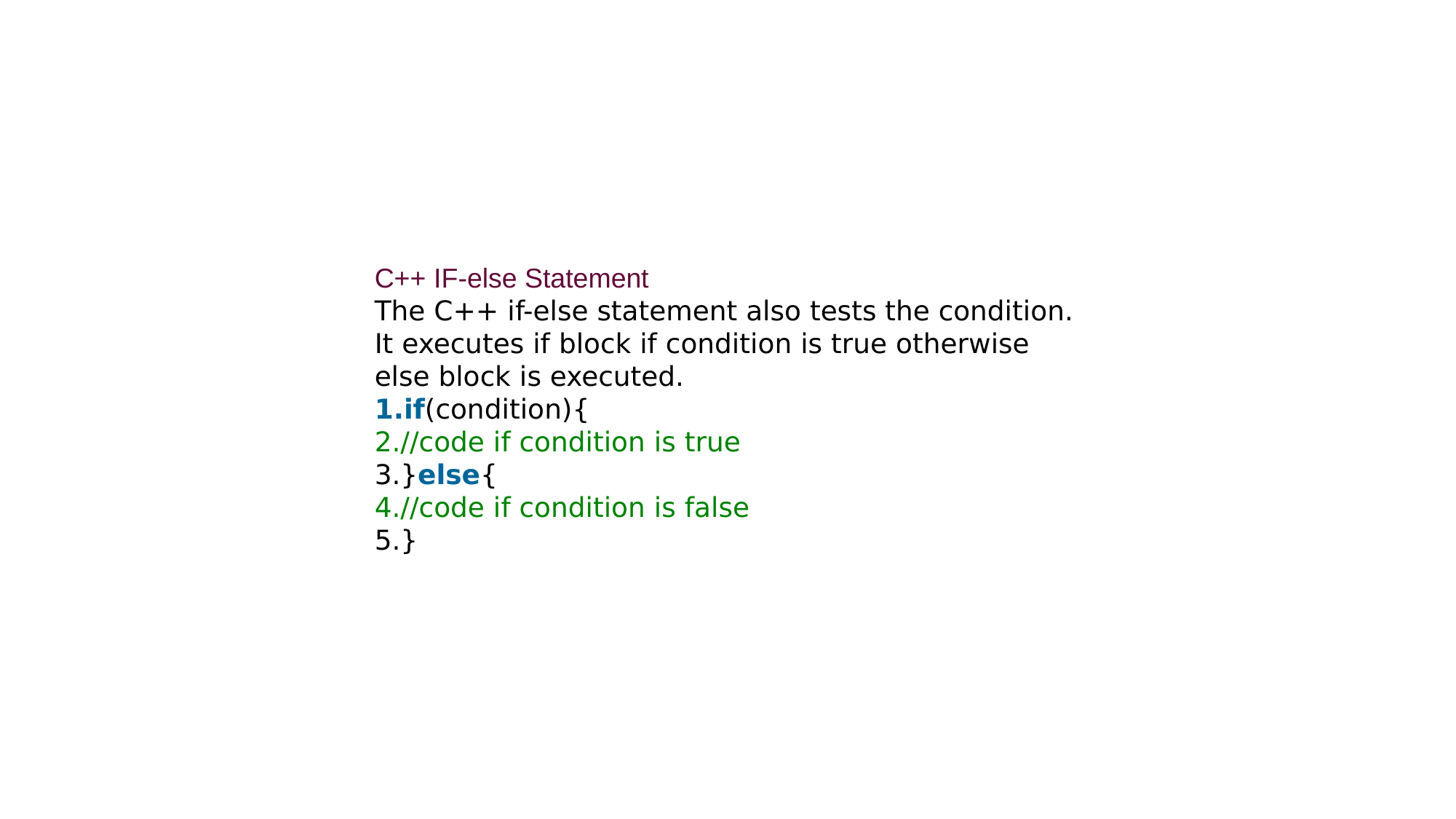

C++ IF-else Statement
The C++ if-else statement also tests the condition. It executes if block if condition is true otherwise else block is executed.
if(condition){
//code if condition is true
}else{
//code if condition is false
}